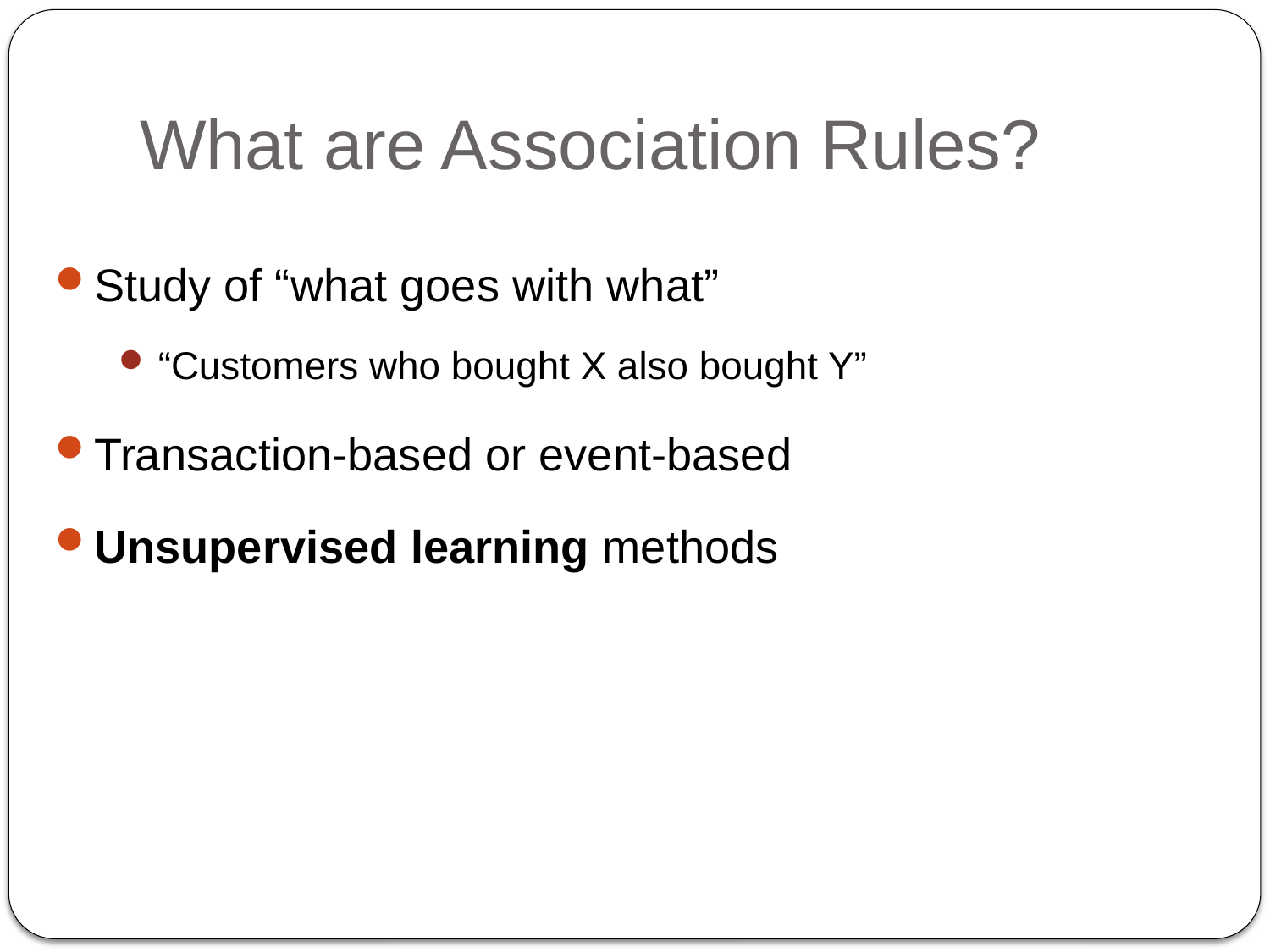

# What are Association Rules?
Study of “what goes with what”
“Customers who bought X also bought Y”
Transaction-based or event-based
Unsupervised learning methods